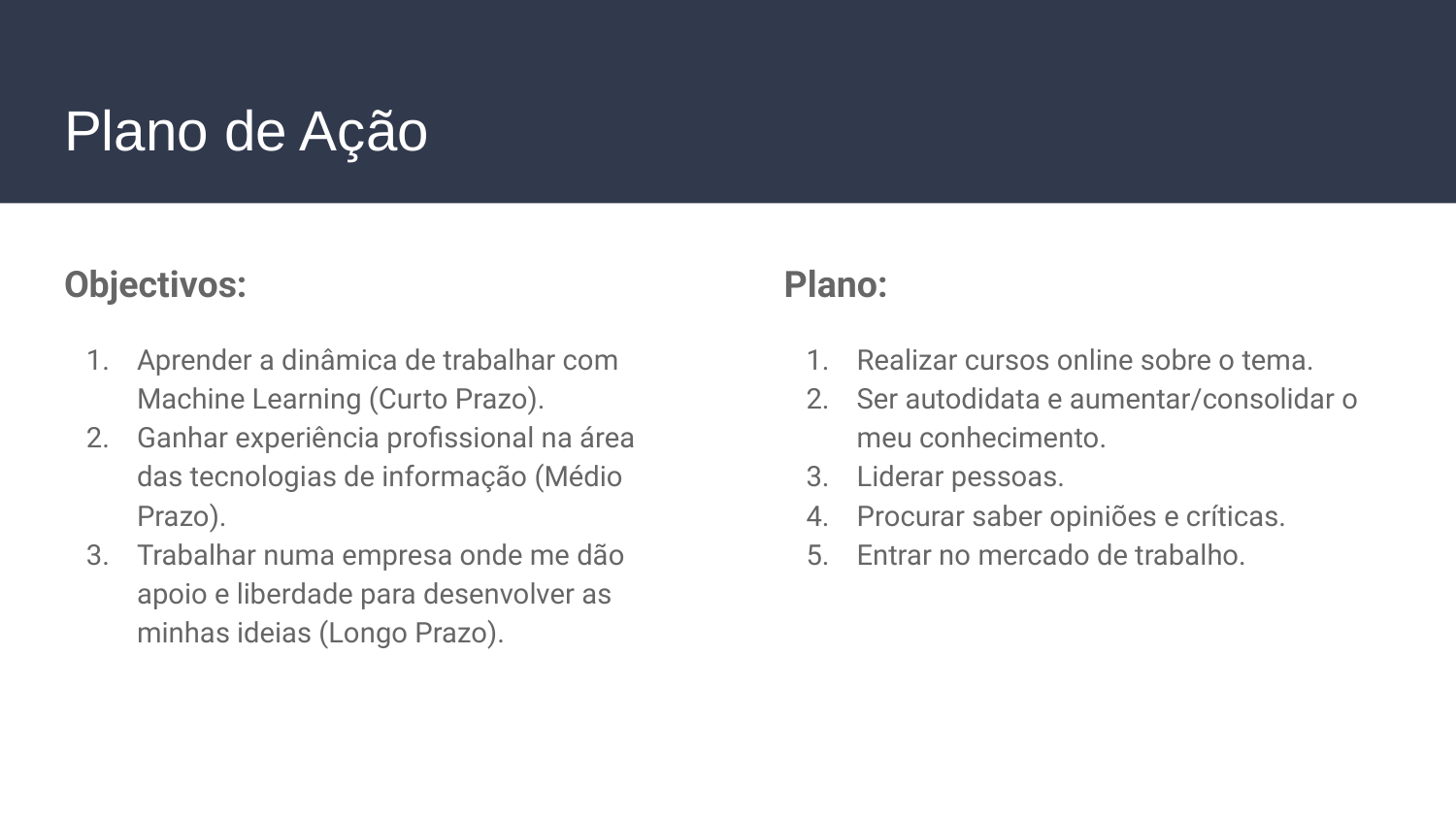

# Plano de Ação
Objectivos:
Aprender a dinâmica de trabalhar com Machine Learning (Curto Prazo).
Ganhar experiência profissional na área das tecnologias de informação (Médio Prazo).
Trabalhar numa empresa onde me dão apoio e liberdade para desenvolver as minhas ideias (Longo Prazo).
Plano:
Realizar cursos online sobre o tema.
Ser autodidata e aumentar/consolidar o meu conhecimento.
Liderar pessoas.
Procurar saber opiniões e críticas.
Entrar no mercado de trabalho.